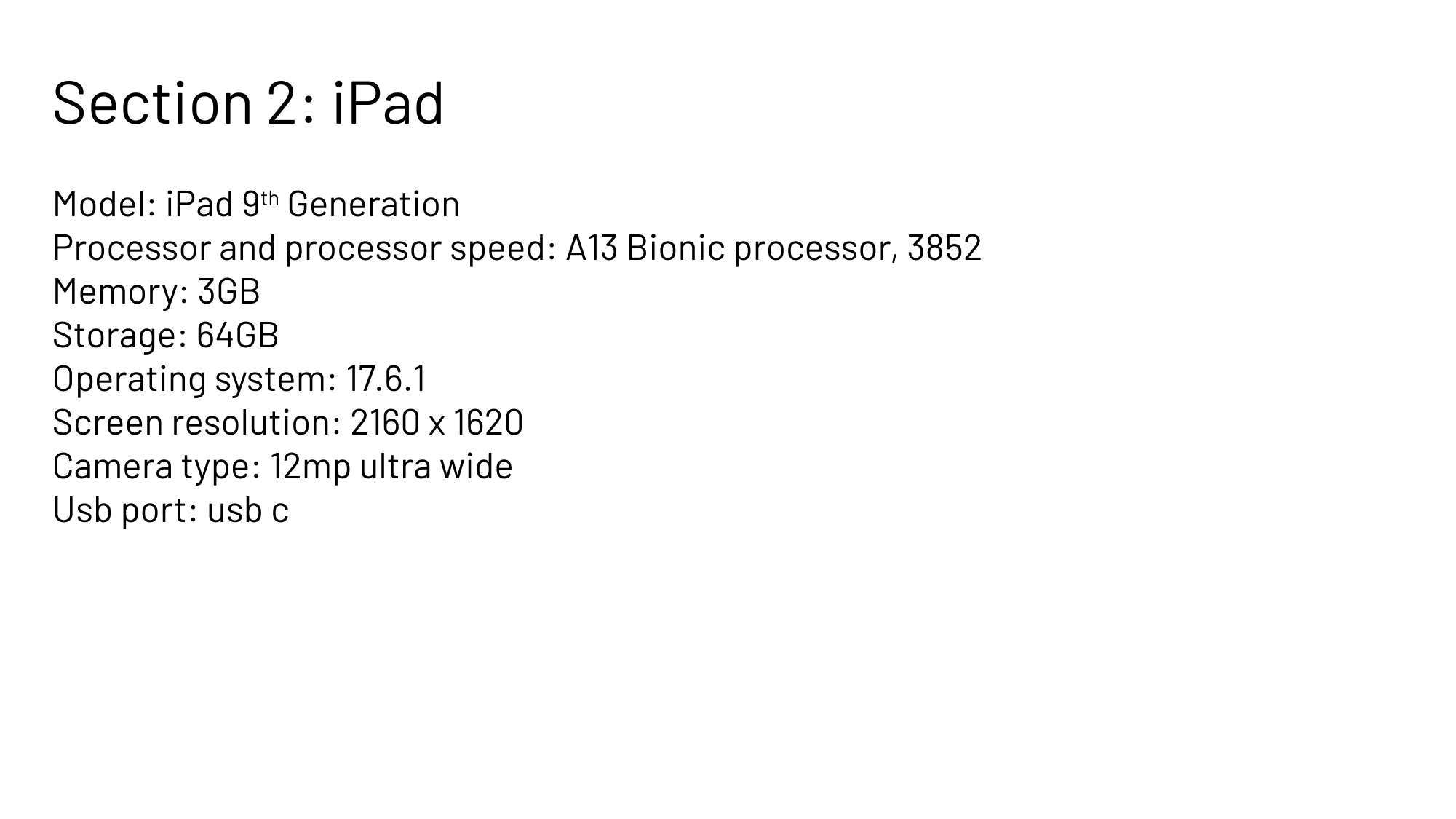

Section 2: iPad
Model: iPad 9th Generation
Processor and processor speed: A13 Bionic processor, 3852
Memory: 3GB
Storage: 64GB
Operating system: 17.6.1
Screen resolution: 2160 x 1620
Camera type: 12mp ultra wide
Usb port: usb c